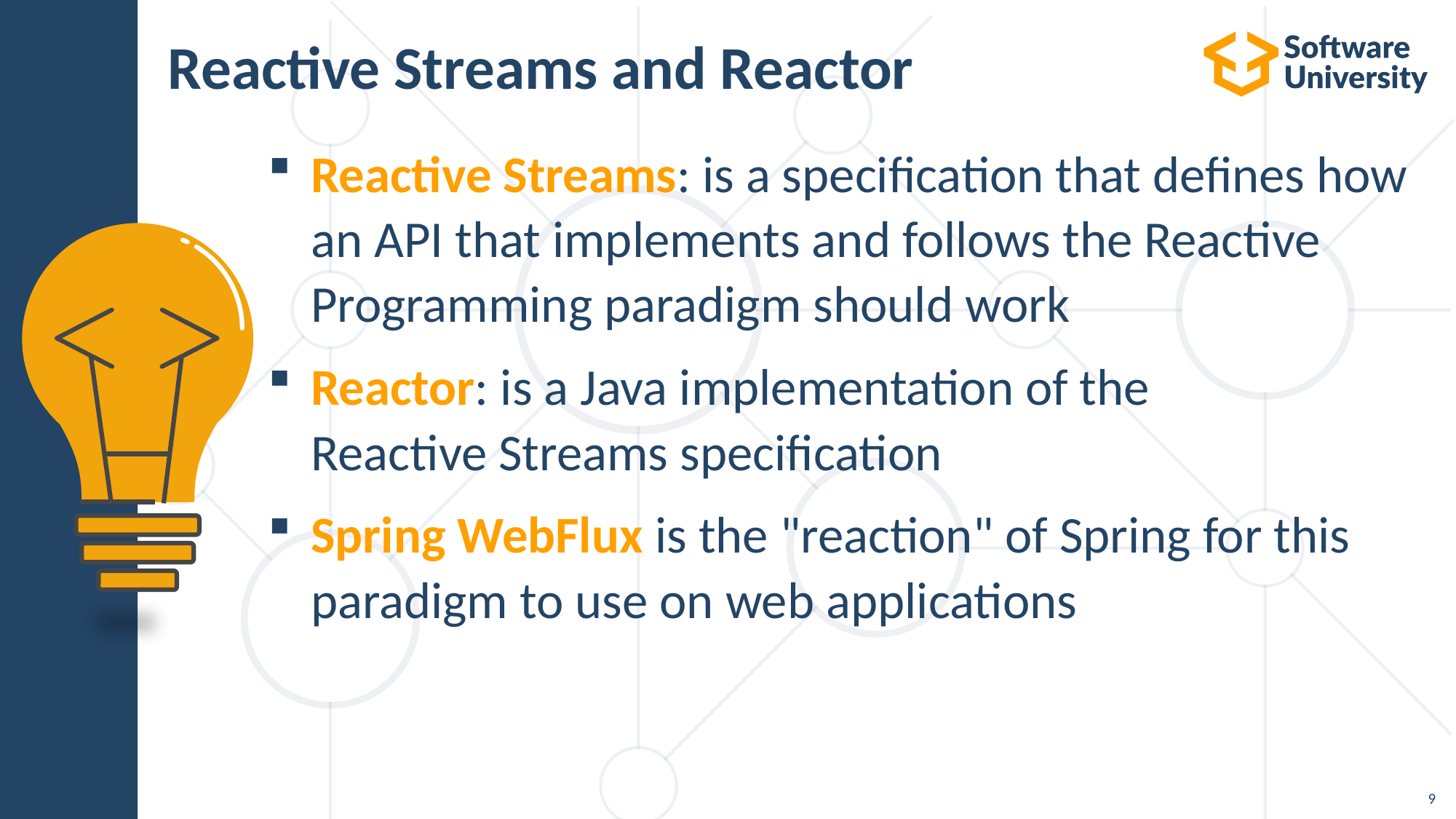

# Reactive Streams and Reactor
Reactive Streams: is a specification that defines how an API that implements and follows the Reactive Programming paradigm should work
Reactor: is a Java implementation of the
Reactive Streams specification
Spring WebFlux is the "reaction" of Spring for this
paradigm to use on web applications
9